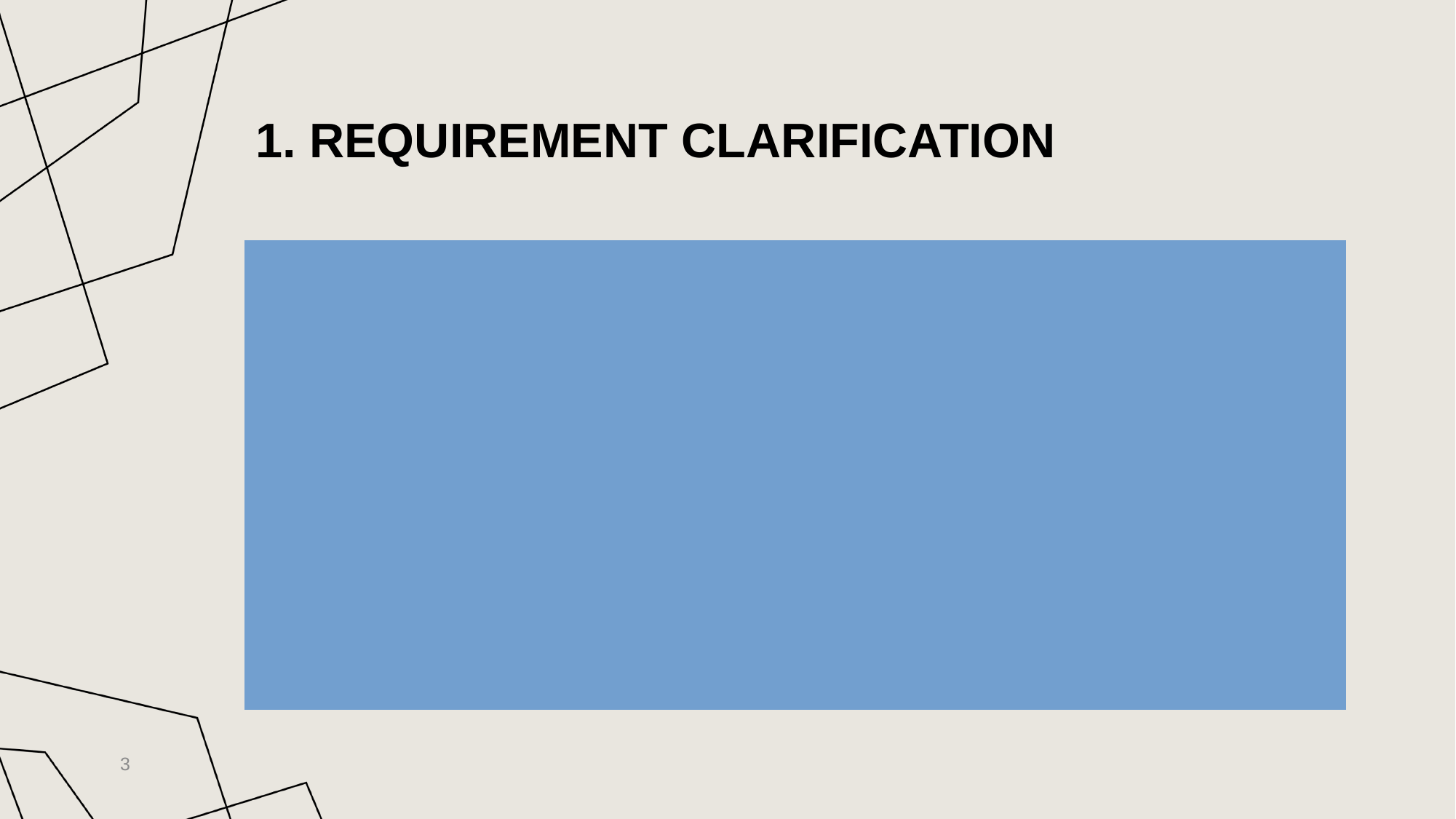

# 1. Requirement Clarification
Functional Requirements
Real-time Order Book Fetching
Support 100 tokens & 180 trading pairs
Reload interval: 100 ms
Rate limit for usage of exchange API: 1000 requests/s
Stale duration: 3 mins
Efficient Order Book Processing
Optimal Trade Route Calculation
Multi-Hop Trading Support
Maximum 3 hops
REST API Endpoint
3